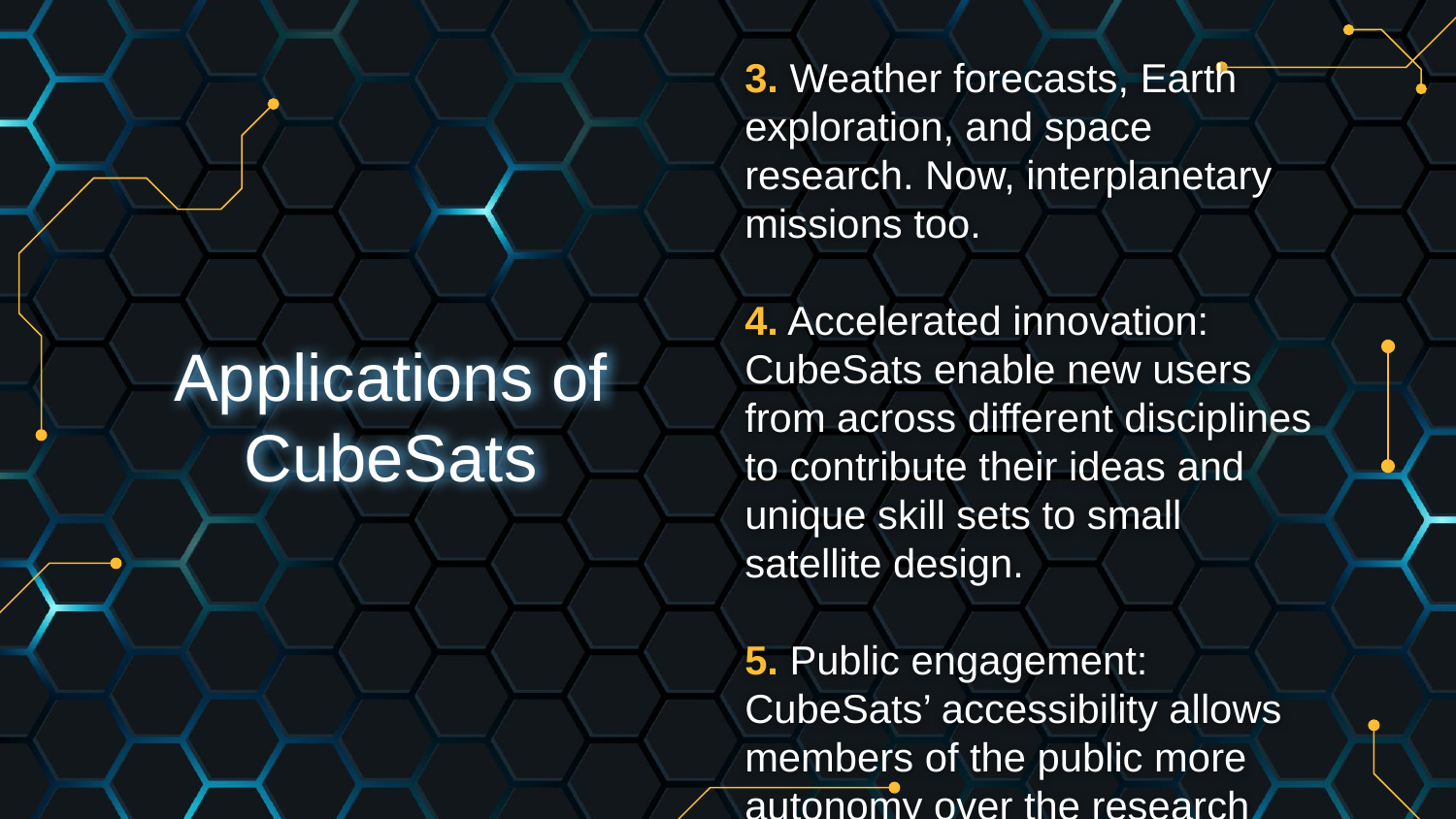

3. Weather forecasts, Earth exploration, and space research. Now, interplanetary missions too.

4. Accelerated innovation: CubeSats enable new users from across different disciplines to contribute their ideas and unique skill sets to small satellite design.

5. Public engagement: CubeSats’ accessibility allows members of the public more autonomy over the research questions they address.

# Applications of CubeSats